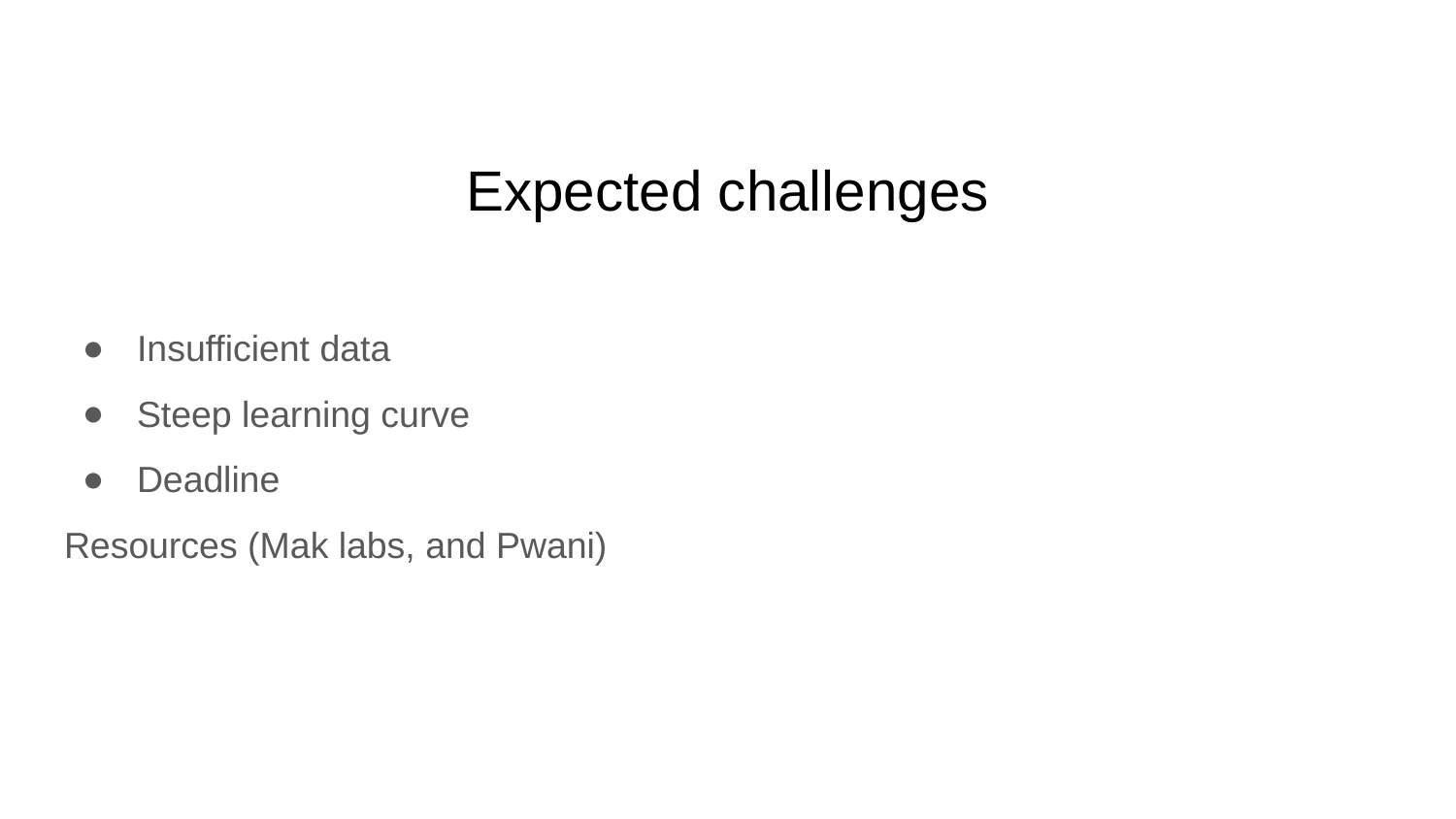

# Expected challenges
Insufficient data
Steep learning curve
Deadline
Resources (Mak labs, and Pwani)